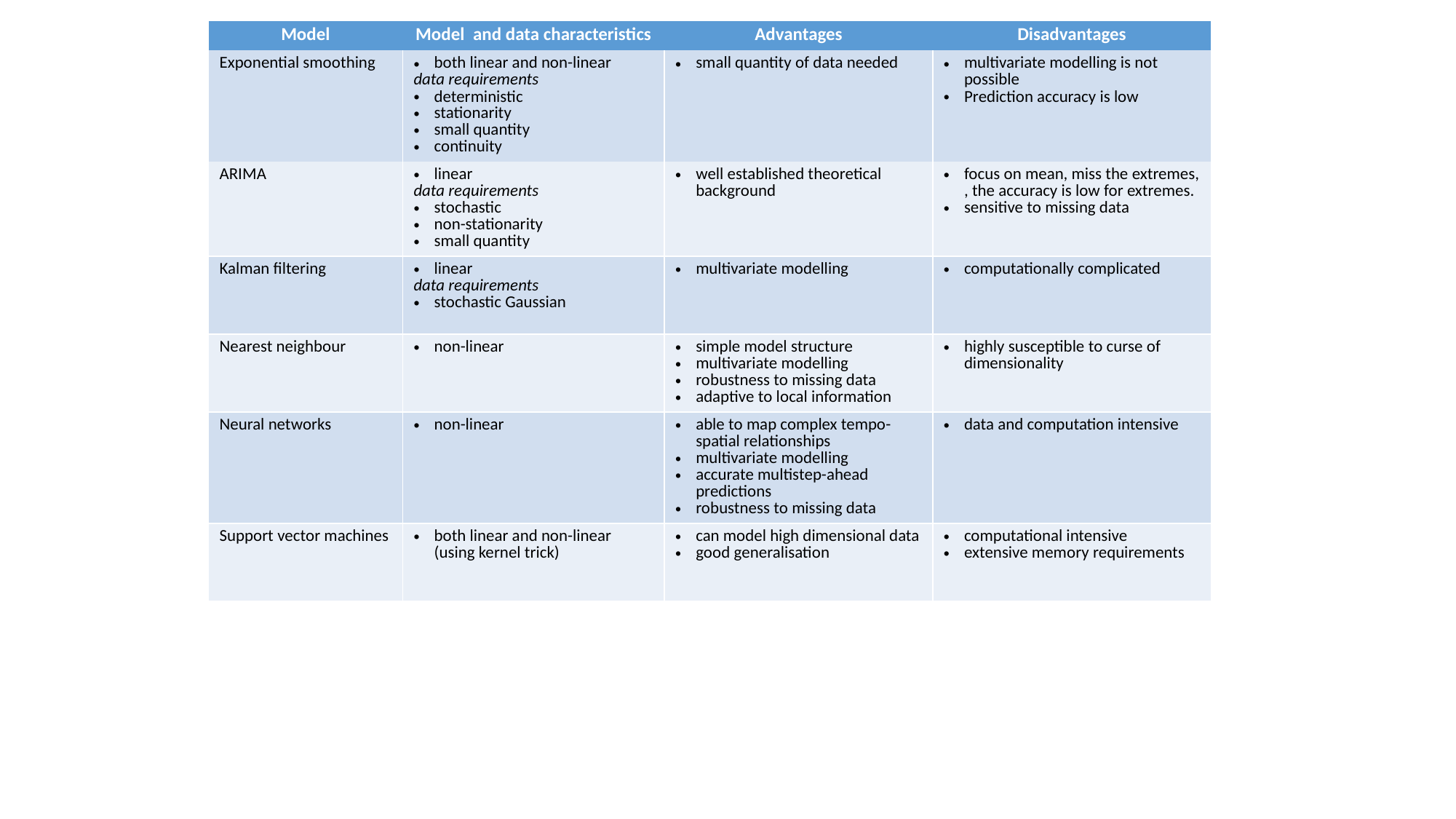

| Model | Model and data characteristics | Advantages | Disadvantages |
| --- | --- | --- | --- |
| Exponential smoothing | both linear and non-linear data requirements deterministic stationarity small quantity continuity | small quantity of data needed | multivariate modelling is not possible Prediction accuracy is low |
| ARIMA | linear data requirements stochastic non-stationarity small quantity | well established theoretical background | focus on mean, miss the extremes, , the accuracy is low for extremes. sensitive to missing data |
| Kalman filtering | linear data requirements stochastic Gaussian | multivariate modelling | computationally complicated |
| Nearest neighbour | non-linear | simple model structure multivariate modelling robustness to missing data adaptive to local information | highly susceptible to curse of dimensionality |
| Neural networks | non-linear | able to map complex tempo-spatial relationships multivariate modelling accurate multistep-ahead predictions robustness to missing data | data and computation intensive |
| Support vector machines | both linear and non-linear (using kernel trick) | can model high dimensional data good generalisation | computational intensive extensive memory requirements |